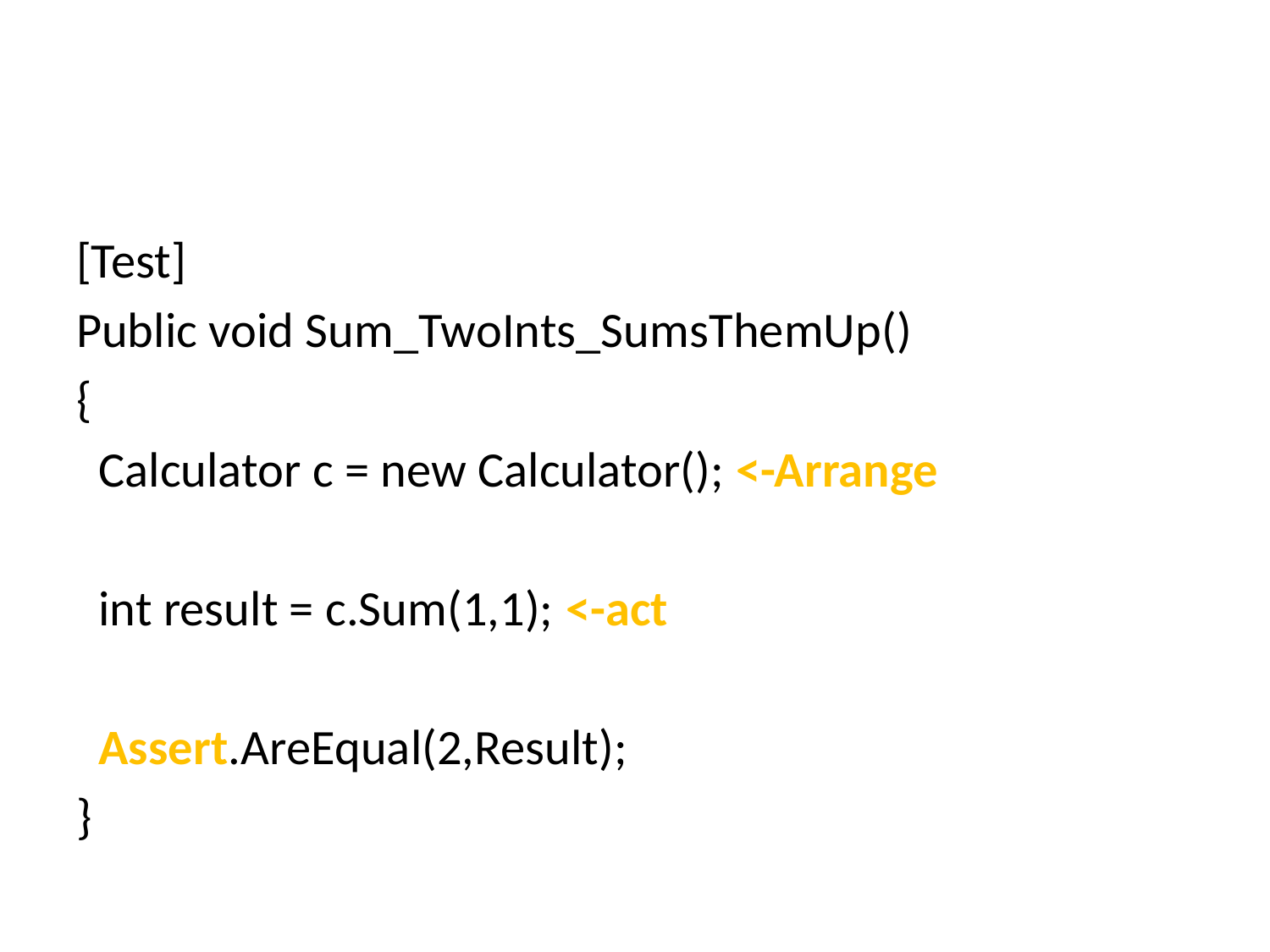

#
[Test]
Public void Sum_TwoInts_SumsThemUp()
{
  Calculator c = new Calculator(); <-Arrange

  int result = c.Sum(1,1); <-act

  Assert.AreEqual(2,Result);
}